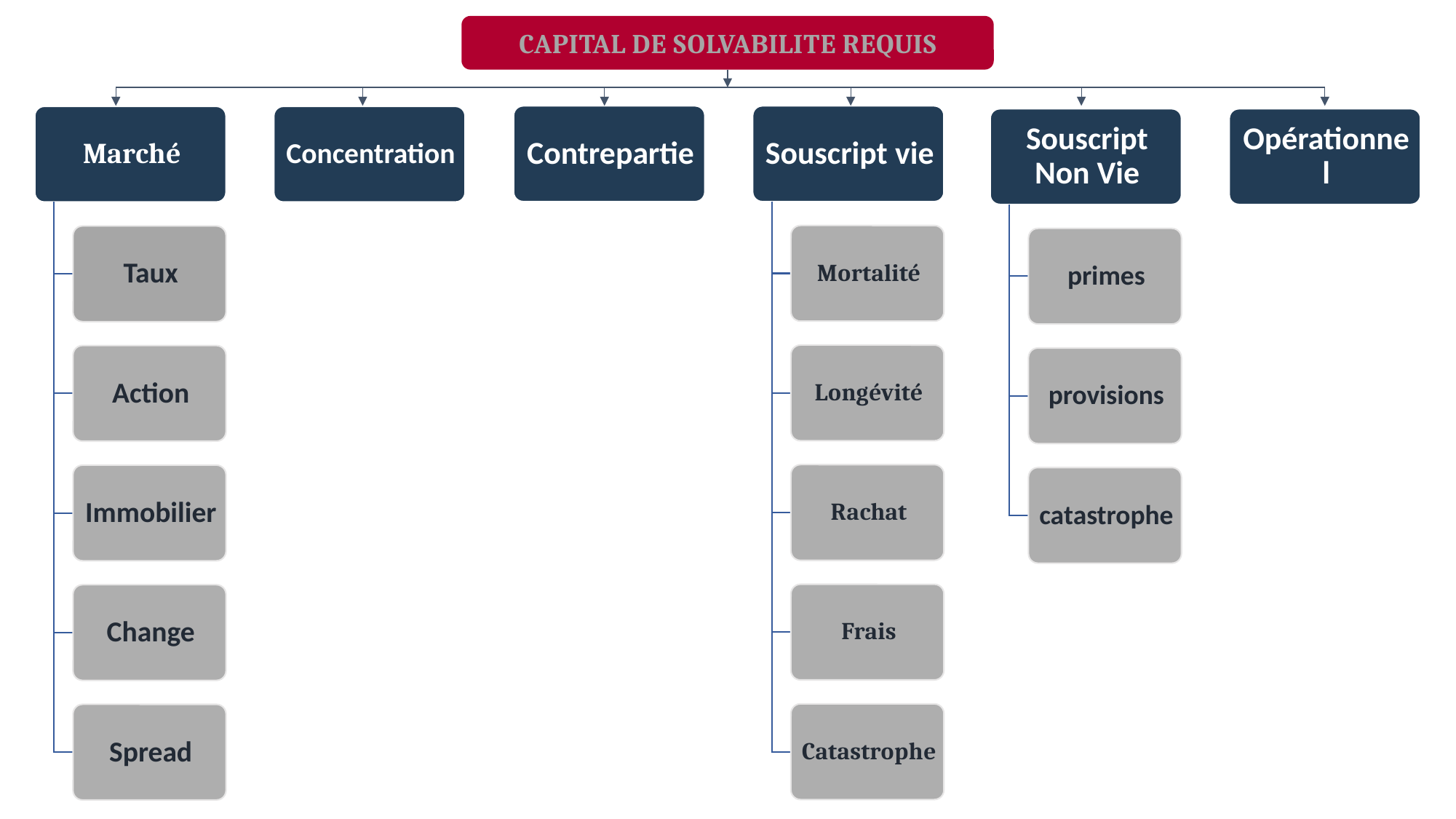

Souscript Non Vie
primes
provisions
catastrophe
Opérationnel
CAPITAL DE SOLVABILITE REQUIS
Marché
Taux
Action
Immobilier
Change
Spread
Concentration
Contrepartie
Souscript vie
Mortalité
Longévité
Rachat
Frais
Catastrophe